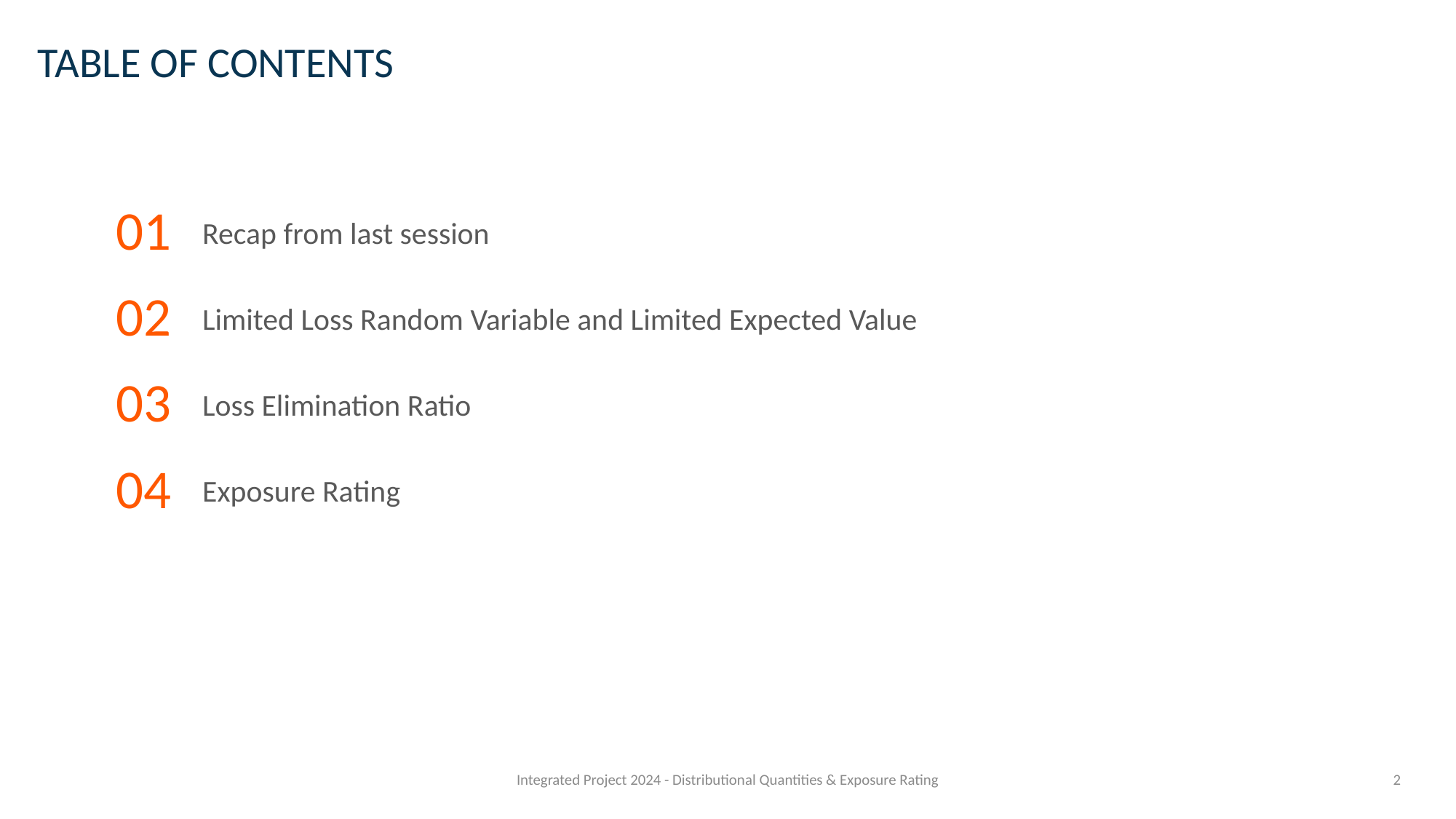

# TABLE OF CONTENTS
| 01 | Recap from last session |  |
| --- | --- | --- |
| 02 | Limited Loss Random Variable and Limited Expected Value |  |
| 03 | Loss Elimination Ratio |  |
| 04 | Exposure Rating |  |
|  |  |  |
2
Integrated Project 2024 - Distributional Quantities & Exposure Rating